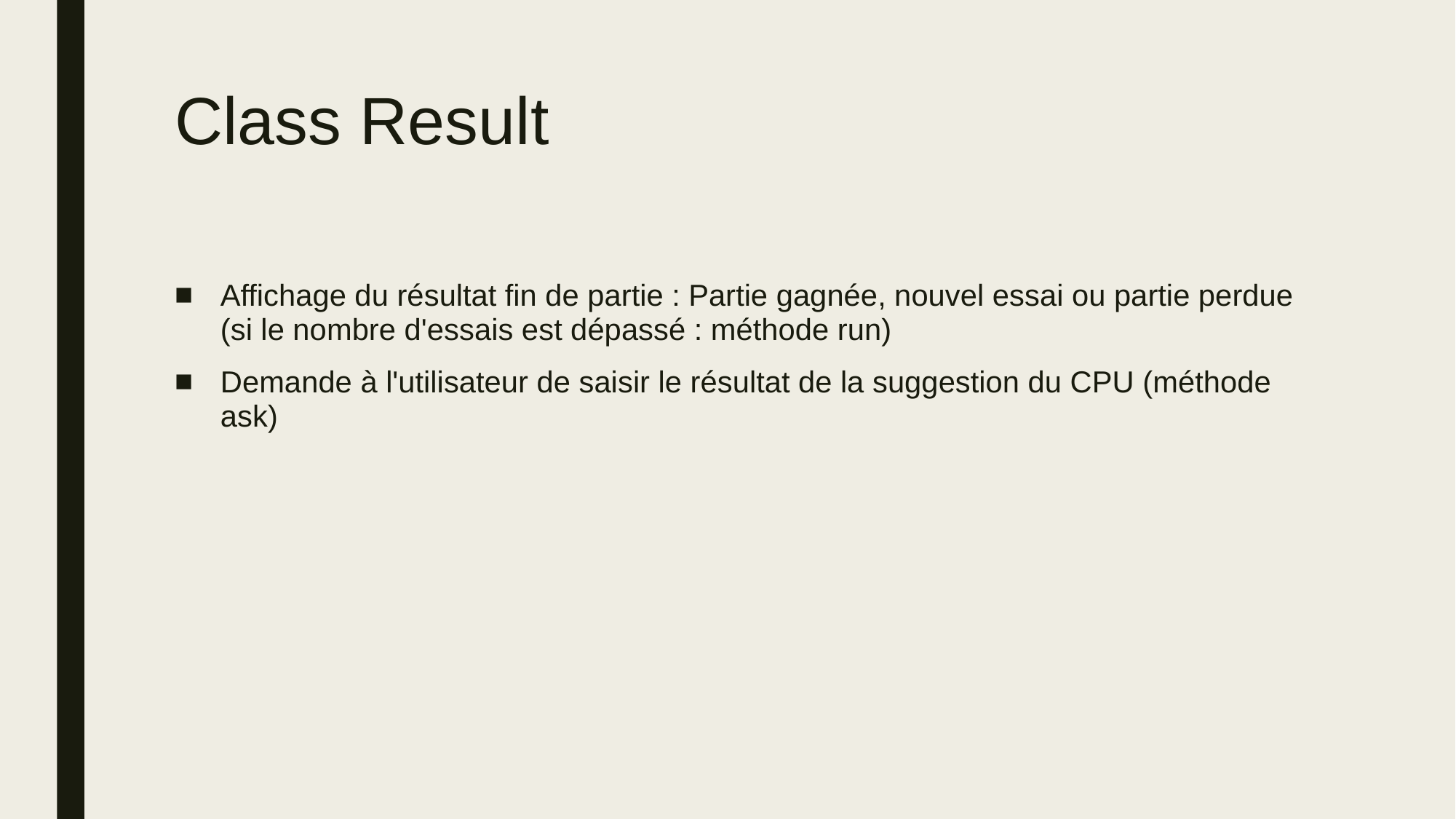

# Class Result
Affichage du résultat fin de partie : Partie gagnée, nouvel essai ou partie perdue (si le nombre d'essais est dépassé : méthode run)
Demande à l'utilisateur de saisir le résultat de la suggestion du CPU (méthode ask)